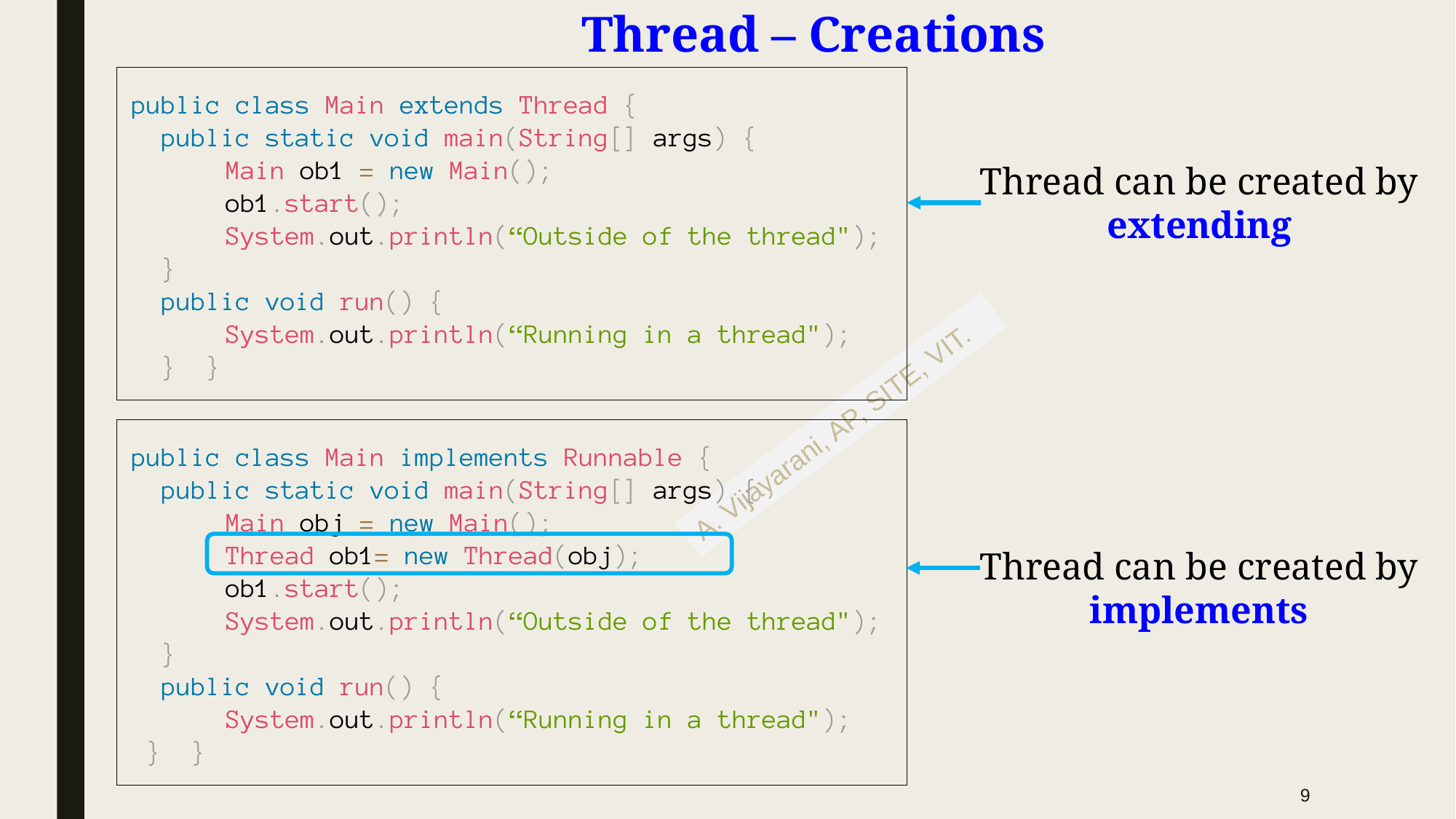

# Thread – Creations
 public class Main extends Thread {
   public static void main(String[] args) {
	Main ob1 = new Main();
	ob1.start();
	System.out.println(“Outside of the thread");
   }
   public void run() {
	System.out.println(“Running in a thread");
   }  }
Thread can be created by extending
 public class Main implements Runnable {
   public static void main(String[] args) {
	Main obj = new Main();
	Thread ob1= new Thread(obj);
	ob1.start();
	System.out.println(“Outside of the thread");
   }
   public void run() {
	System.out.println(“Running in a thread");
  }  }

Thread can be created by implements
9